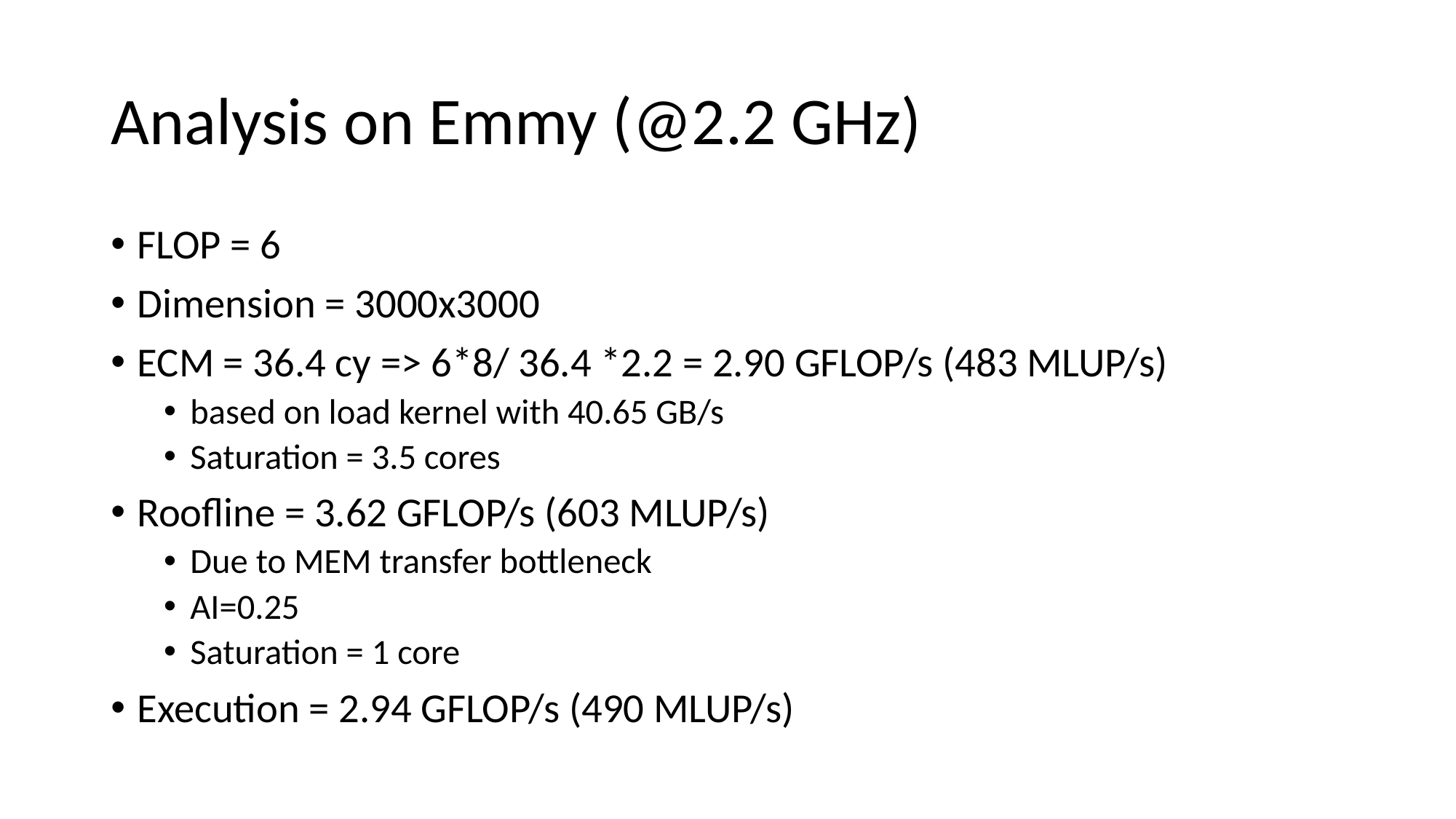

# Analysis on Emmy (@2.2 GHz)
FLOP = 6
Dimension = 3000x3000
ECM = 36.4 cy => 6*8/ 36.4 *2.2 = 2.90 GFLOP/s (483 MLUP/s)
based on load kernel with 40.65 GB/s
Saturation = 3.5 cores
Roofline = 3.62 GFLOP/s (603 MLUP/s)
Due to MEM transfer bottleneck
AI=0.25
Saturation = 1 core
Execution = 2.94 GFLOP/s (490 MLUP/s)